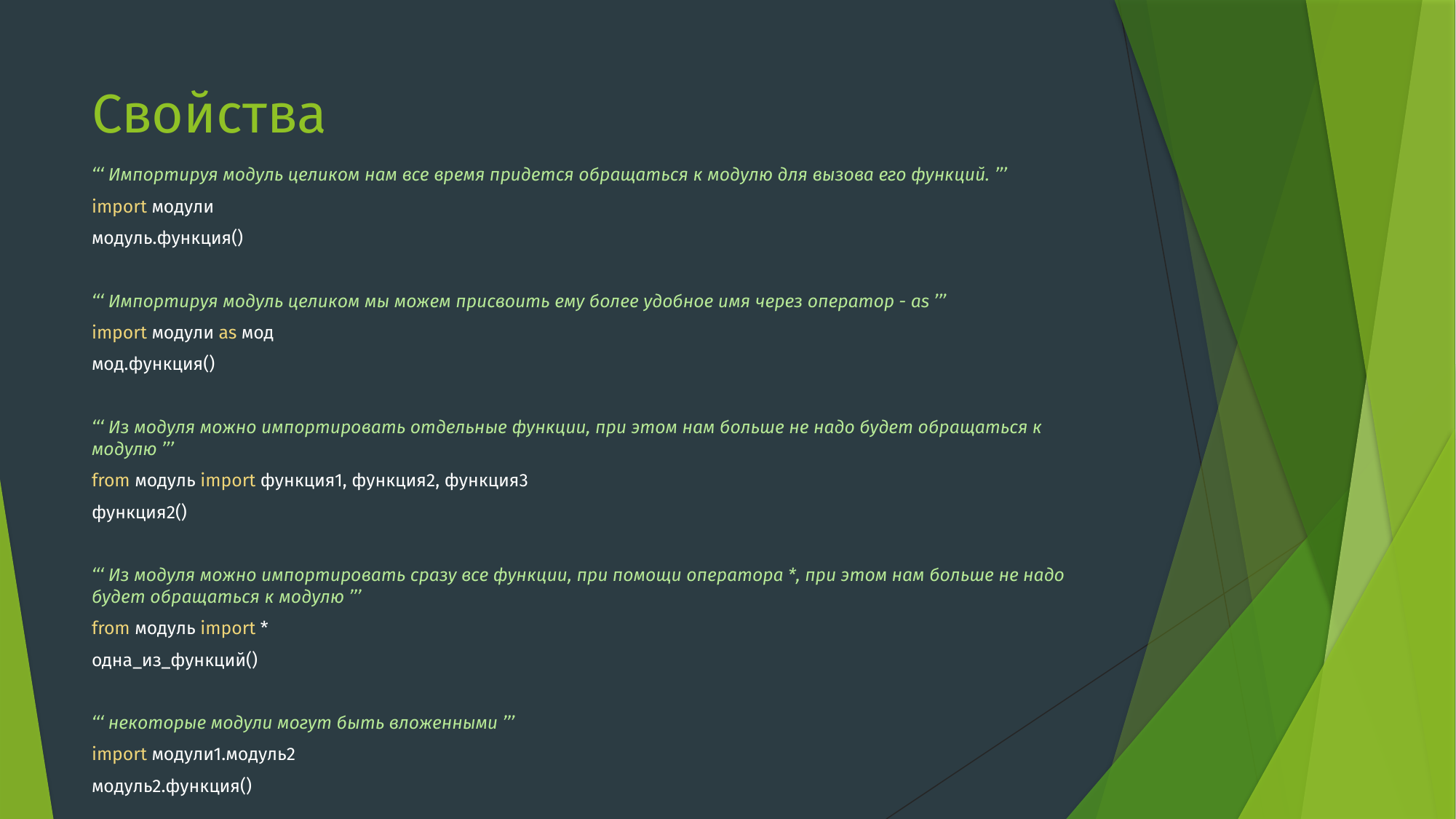

# Свойства
‘‘‘ Импортируя модуль целиком нам все время придется обращаться к модулю для вызова его функций. ’’’
import модули
модуль.функция()

‘‘‘ Импортируя модуль целиком мы можем присвоить ему более удобное имя через оператор - as ’’’
import модули as мод
мод.функция()

‘‘‘ Из модуля можно импортировать отдельные функции, при этом нам больше не надо будет обращаться к модулю ’’’
from модуль import функция1, функция2, функция3
функция2()

‘‘‘ Из модуля можно импортировать сразу все функции, при помощи оператора *, при этом нам больше не надо будет обращаться к модулю ’’’
from модуль import *
одна_из_функций()

‘‘‘ некоторые модули могут быть вложенными ’’’
import модули1.модуль2
модуль2.функция()